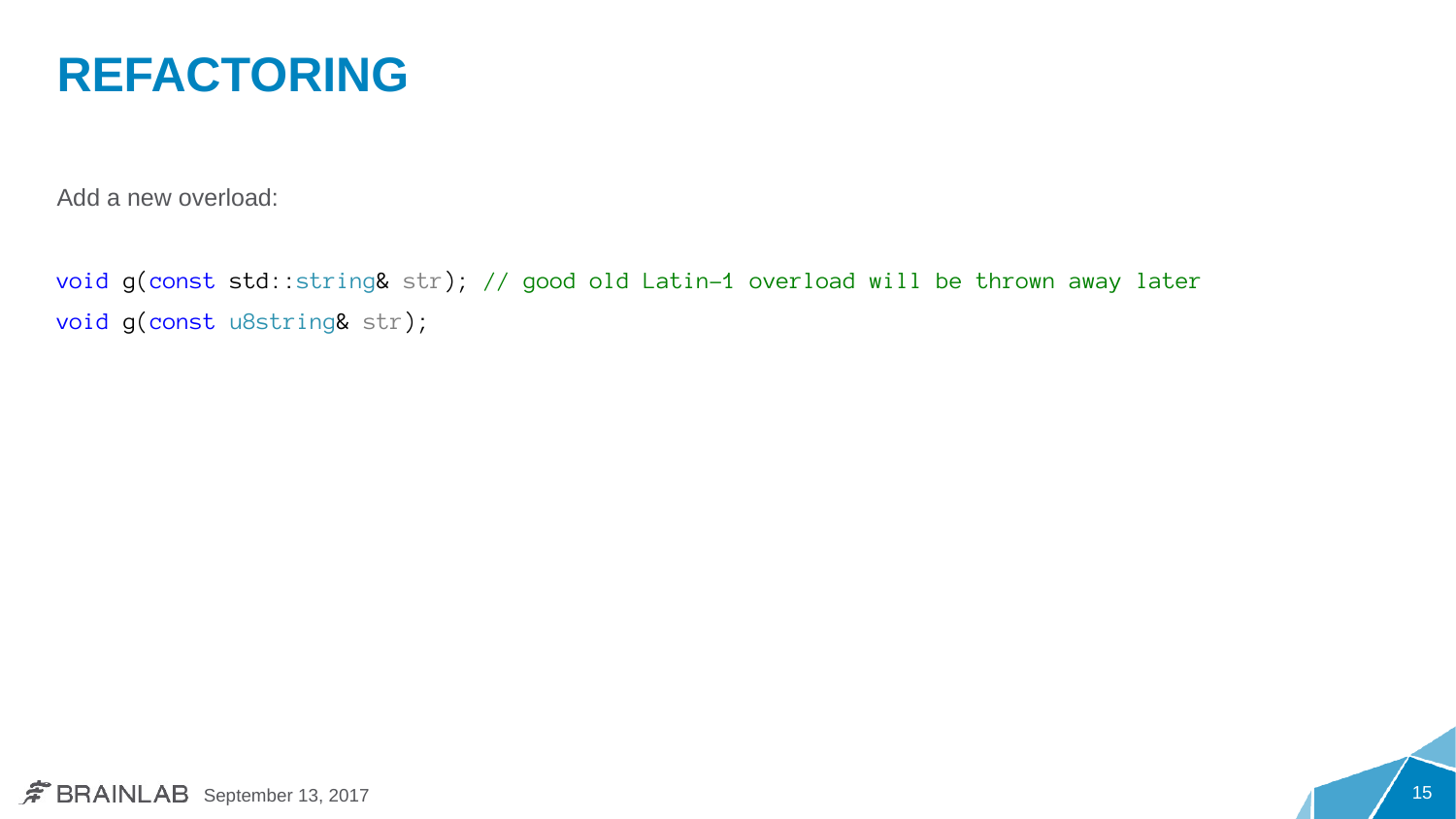

# Refactoring
Add a new overload:

void g(const std::string& str); // good old Latin-1 overload will be thrown away later
void g(const u8string& str);